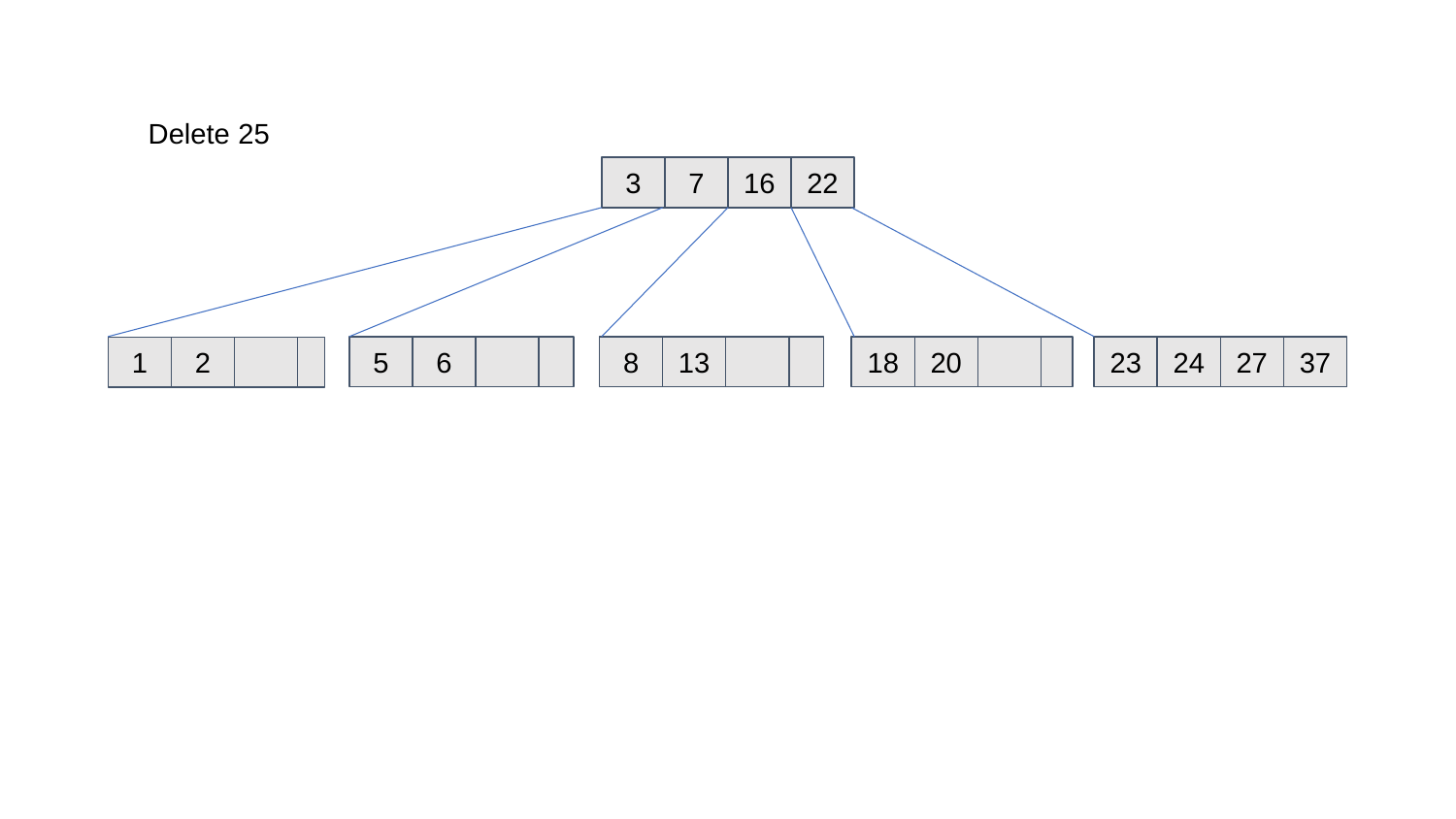

Delete 25
3
7
16
22
5
6

8
13

18
20

23
24
27
37
1
2